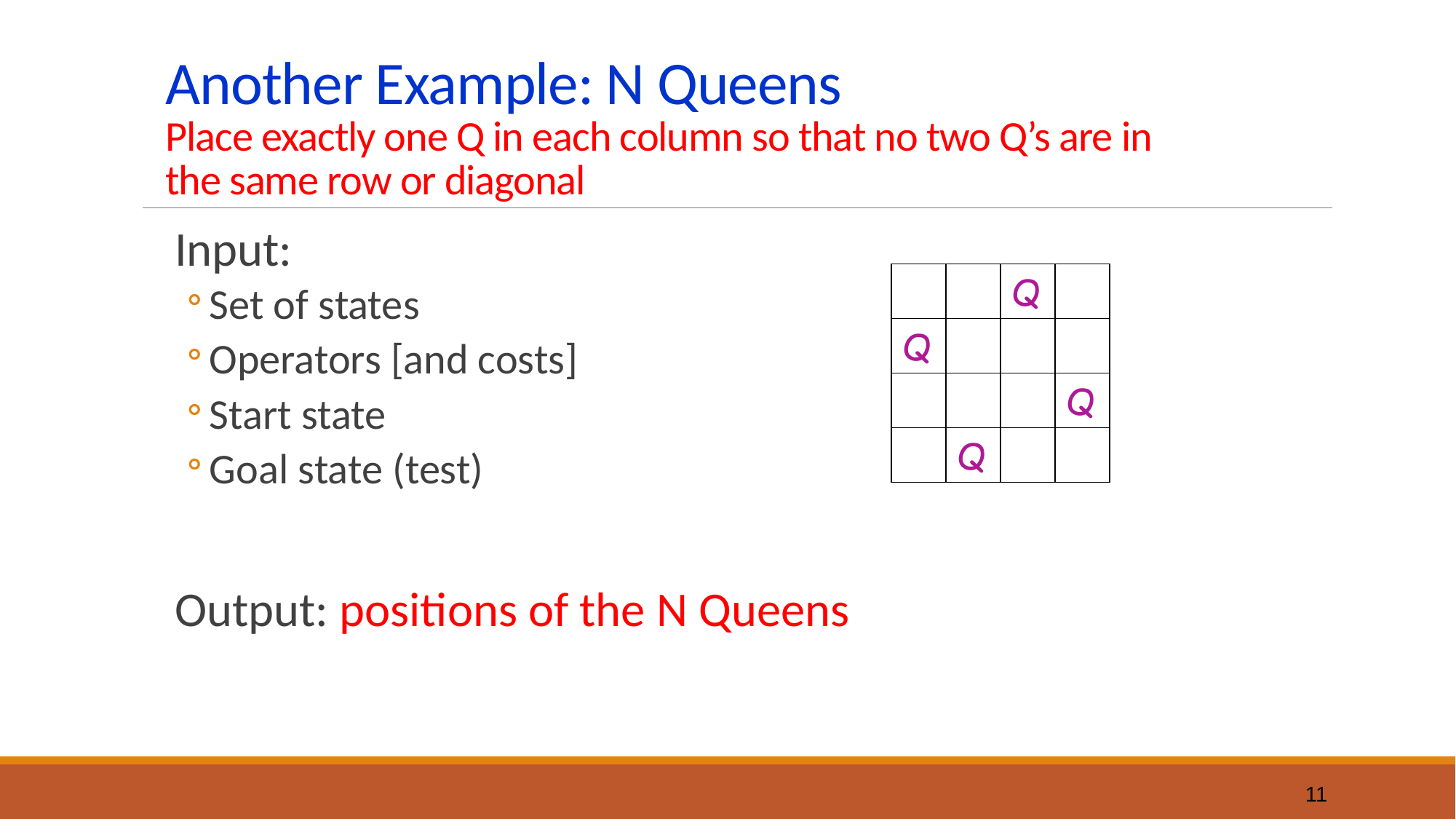

# Another Example: N Queens Place exactly one Q in each column so that no two Q’s are in the same row or diagonal
Input:
Set of states
Operators [and costs]
Start state
Goal state (test)

Output: positions of the N Queens

Q

Q

Q

Q
11